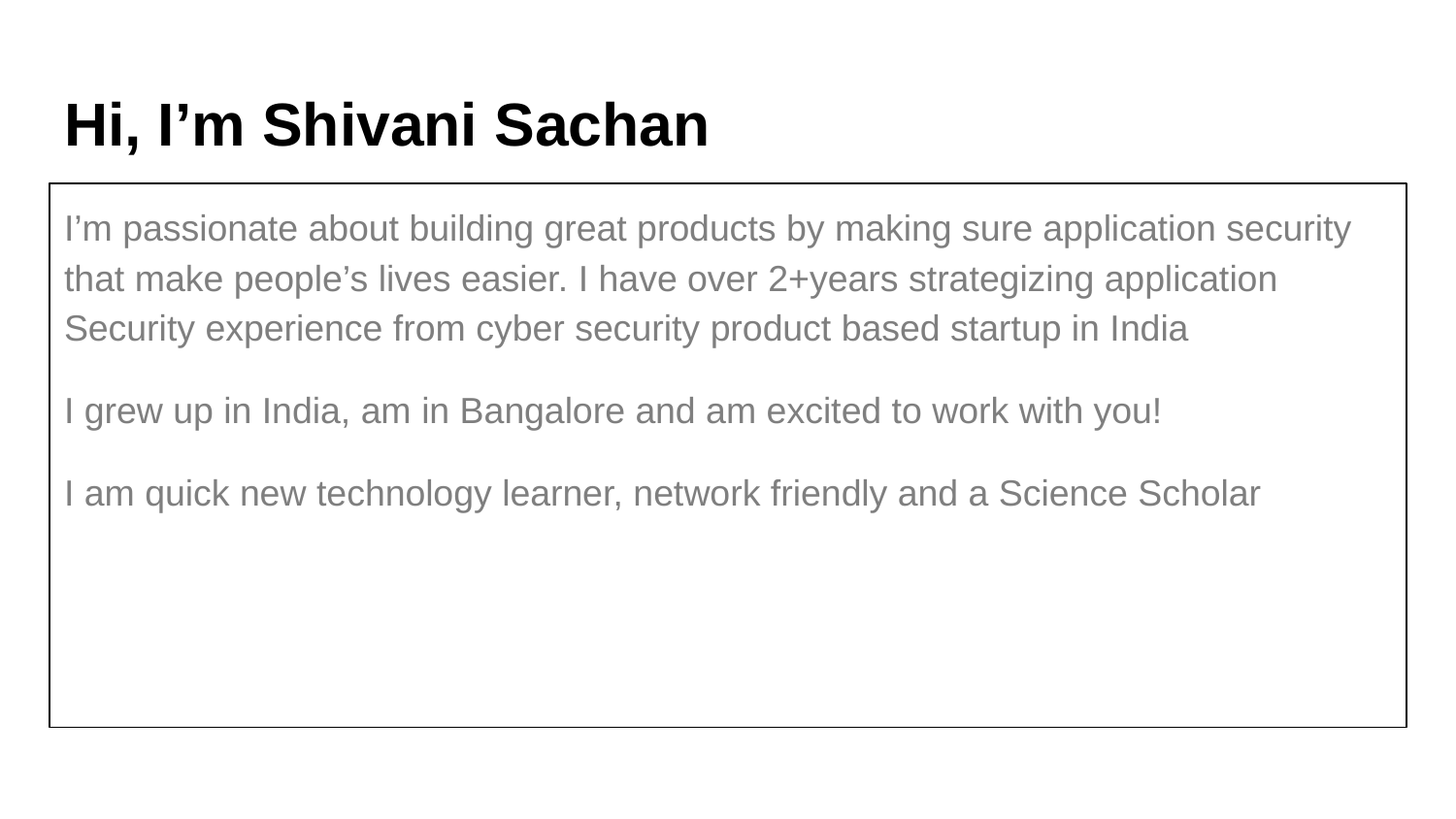

# Hi, I’m Shivani Sachan
I’m passionate about building great products by making sure application security that make people’s lives easier. I have over 2+years strategizing application Security experience from cyber security product based startup in India
I grew up in India, am in Bangalore and am excited to work with you!
I am quick new technology learner, network friendly and a Science Scholar